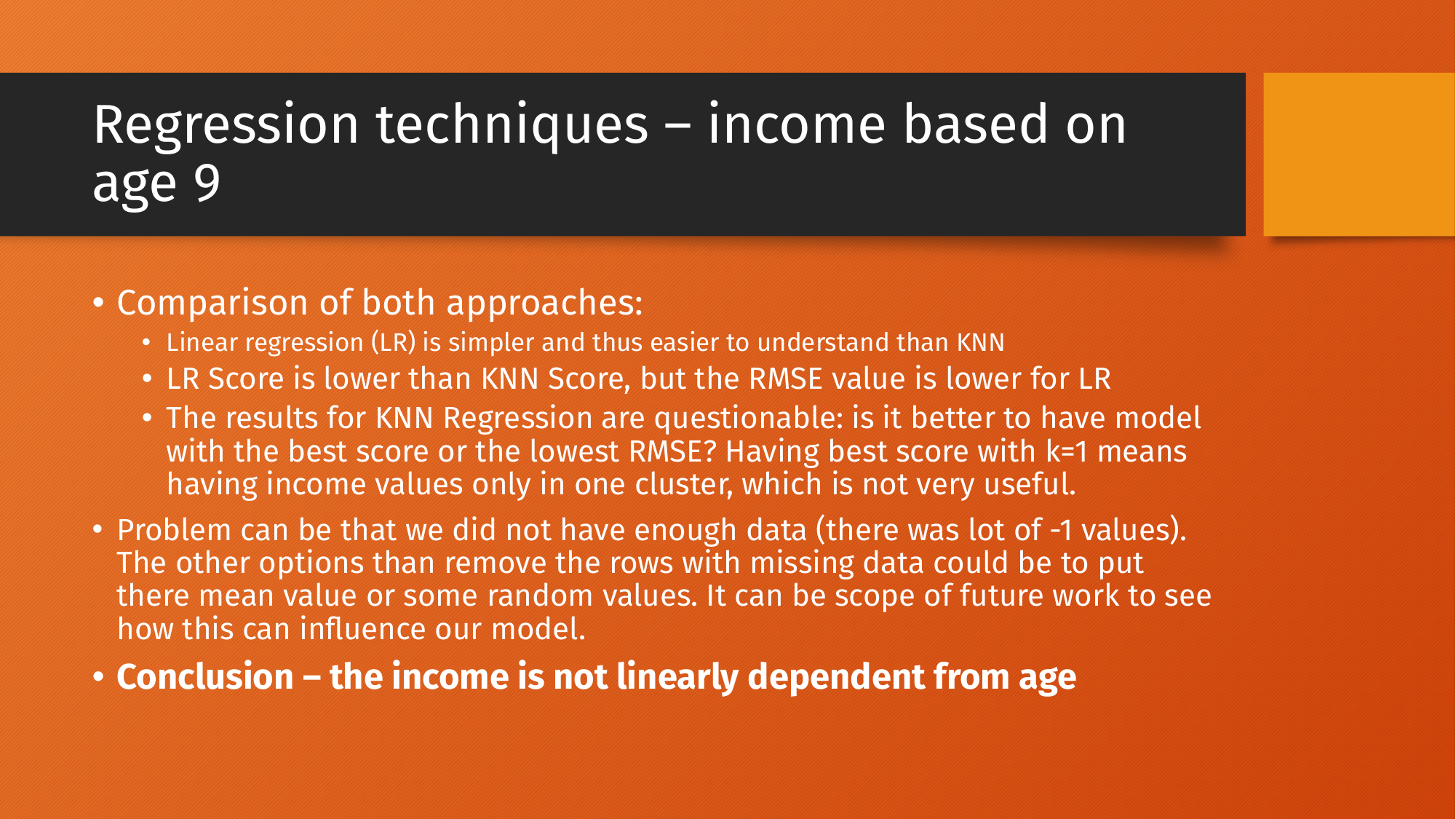

# Regression techniques – income based on age 9
Comparison of both approaches:
Linear regression (LR) is simpler and thus easier to understand than KNN
LR Score is lower than KNN Score, but the RMSE value is lower for LR
The results for KNN Regression are questionable: is it better to have model with the best score or the lowest RMSE? Having best score with k=1 means having income values only in one cluster, which is not very useful.
Problem can be that we did not have enough data (there was lot of -1 values). The other options than remove the rows with missing data could be to put there mean value or some random values. It can be scope of future work to see how this can influence our model.
Conclusion – the income is not linearly dependent from age